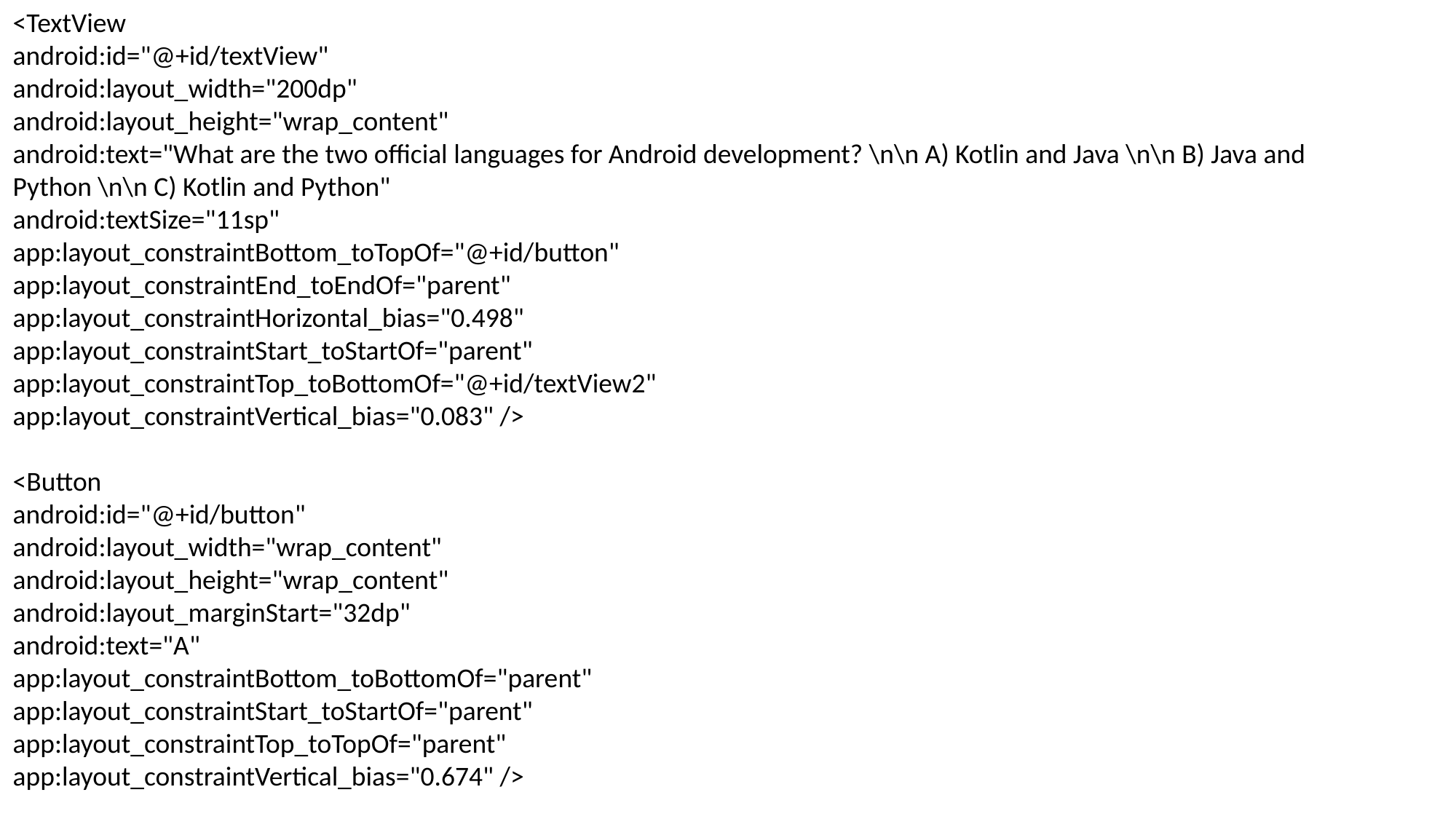

<TextView
android:id="@+id/textView"
android:layout_width="200dp"
android:layout_height="wrap_content"
android:text="What are the two official languages for Android development? \n\n A) Kotlin and Java \n\n B) Java and Python \n\n C) Kotlin and Python"
android:textSize="11sp"
app:layout_constraintBottom_toTopOf="@+id/button"
app:layout_constraintEnd_toEndOf="parent"
app:layout_constraintHorizontal_bias="0.498"
app:layout_constraintStart_toStartOf="parent"
app:layout_constraintTop_toBottomOf="@+id/textView2"
app:layout_constraintVertical_bias="0.083" />

<Button
android:id="@+id/button"
android:layout_width="wrap_content"
android:layout_height="wrap_content"
android:layout_marginStart="32dp"
android:text="A"
app:layout_constraintBottom_toBottomOf="parent"
app:layout_constraintStart_toStartOf="parent"
app:layout_constraintTop_toTopOf="parent"
app:layout_constraintVertical_bias="0.674" />